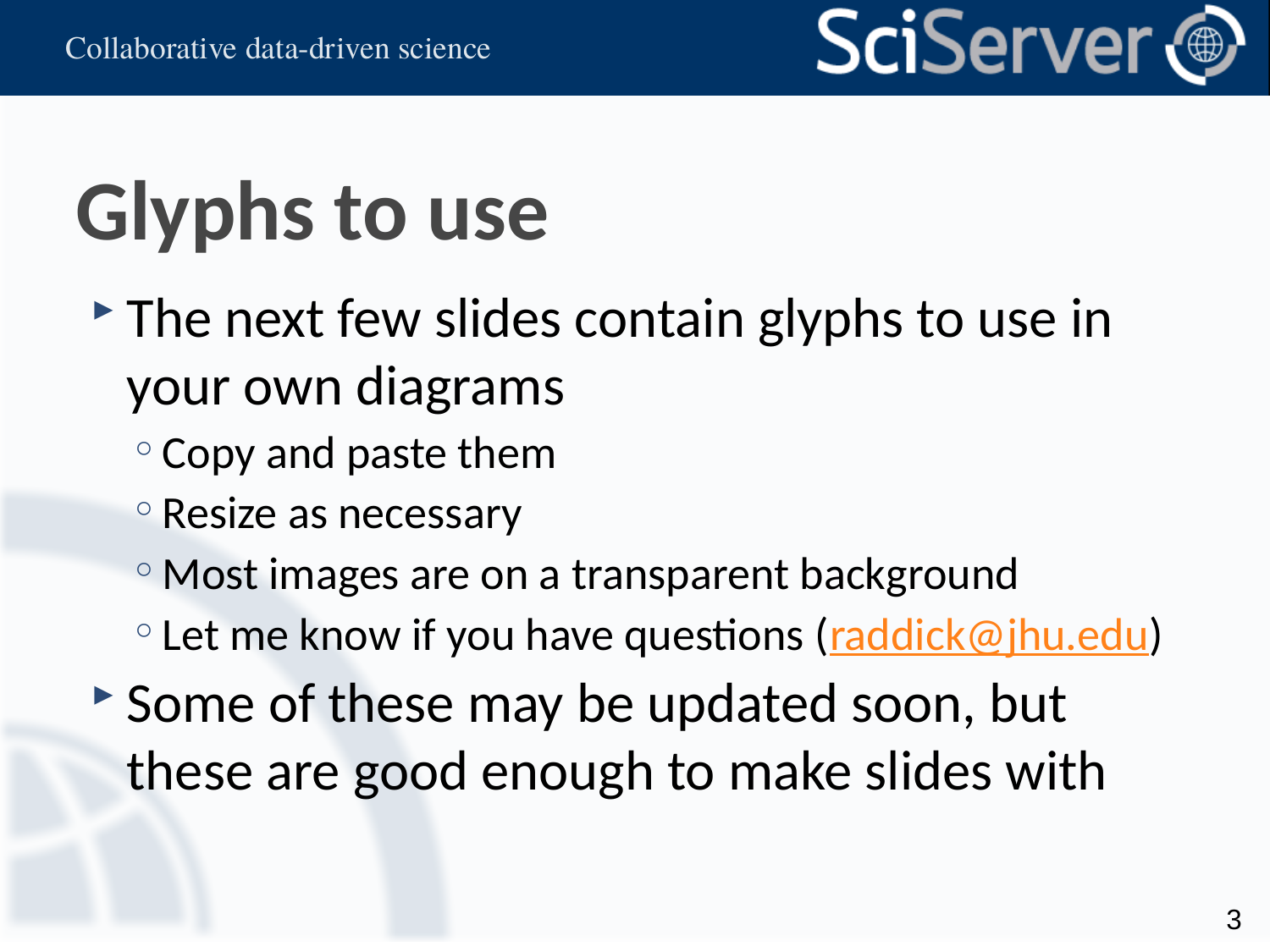

# Glyphs to use
The next few slides contain glyphs to use in your own diagrams
Copy and paste them
Resize as necessary
Most images are on a transparent background
Let me know if you have questions (raddick@jhu.edu)
Some of these may be updated soon, but these are good enough to make slides with
3